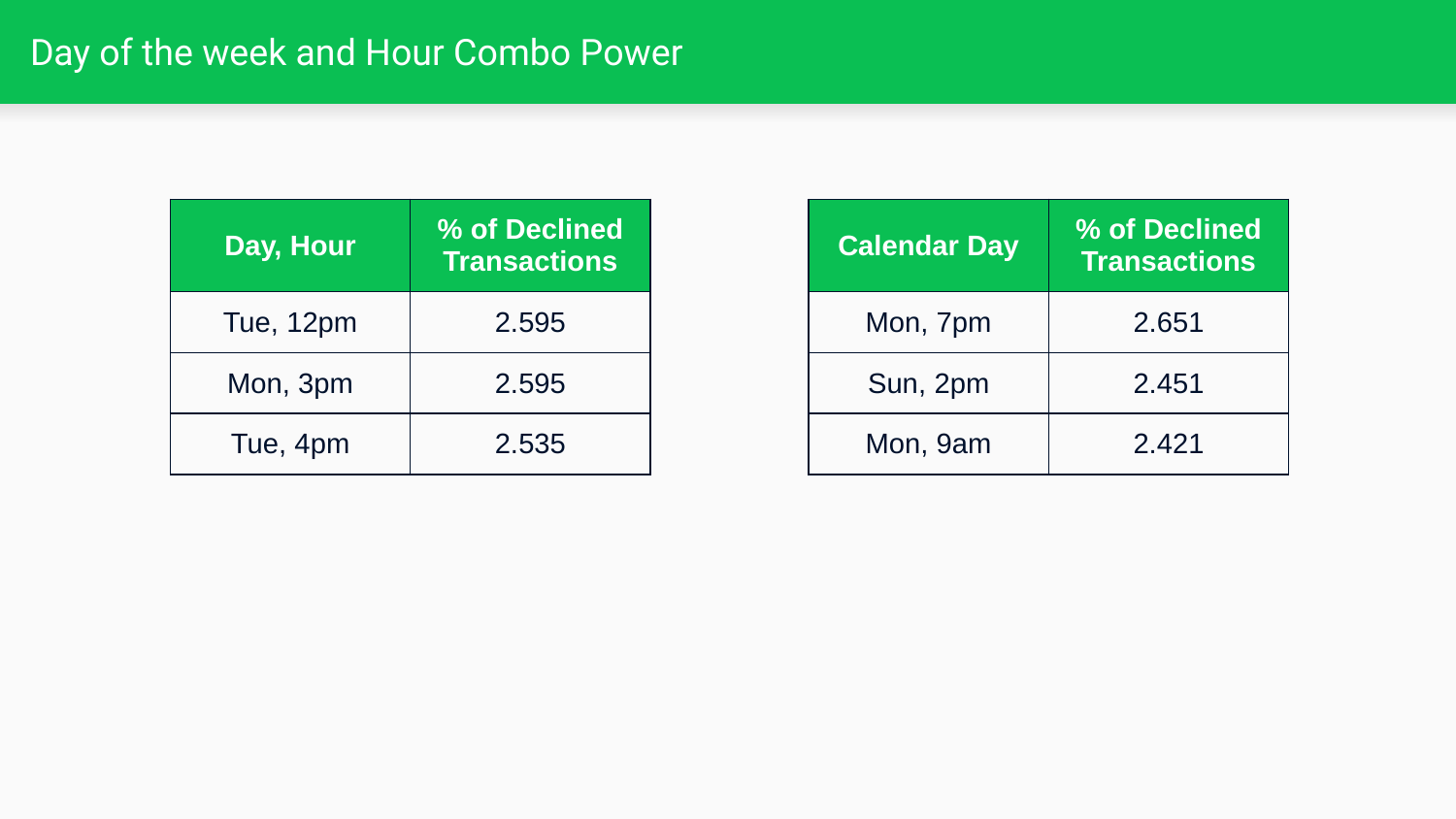

# Day of the week and Hour Combo Power
| Day, Hour | % of Declined Transactions |
| --- | --- |
| Tue, 12pm | 2.595 |
| Mon, 3pm | 2.595 |
| Tue, 4pm | 2.535 |
| Calendar Day | % of Declined Transactions |
| --- | --- |
| Mon, 7pm | 2.651 |
| Sun, 2pm | 2.451 |
| Mon, 9am | 2.421 |